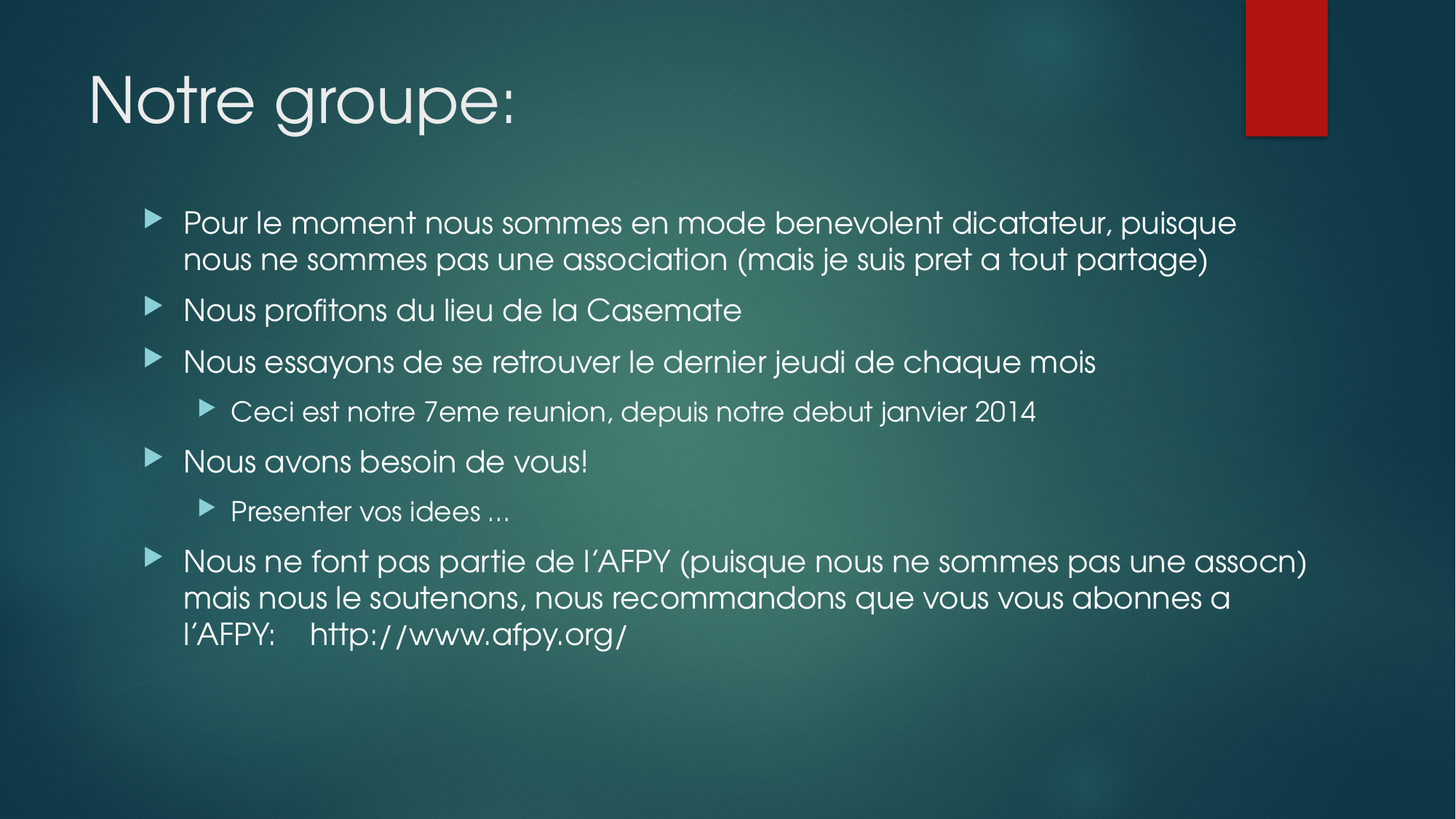

# Notre groupe:
Pour le moment nous sommes en mode benevolent dicatateur, puisque nous ne sommes pas une association (mais je suis pret a tout partage)
Nous profitons du lieu de la Casemate
Nous essayons de se retrouver le dernier jeudi de chaque mois
Ceci est notre 7eme reunion, depuis notre debut janvier 2014
Nous avons besoin de vous!
Presenter vos idees …
Nous ne font pas partie de l’AFPY (puisque nous ne sommes pas une assocn) mais nous le soutenons, nous recommandons que vous vous abonnes a l’AFPY:    http://www.afpy.org/